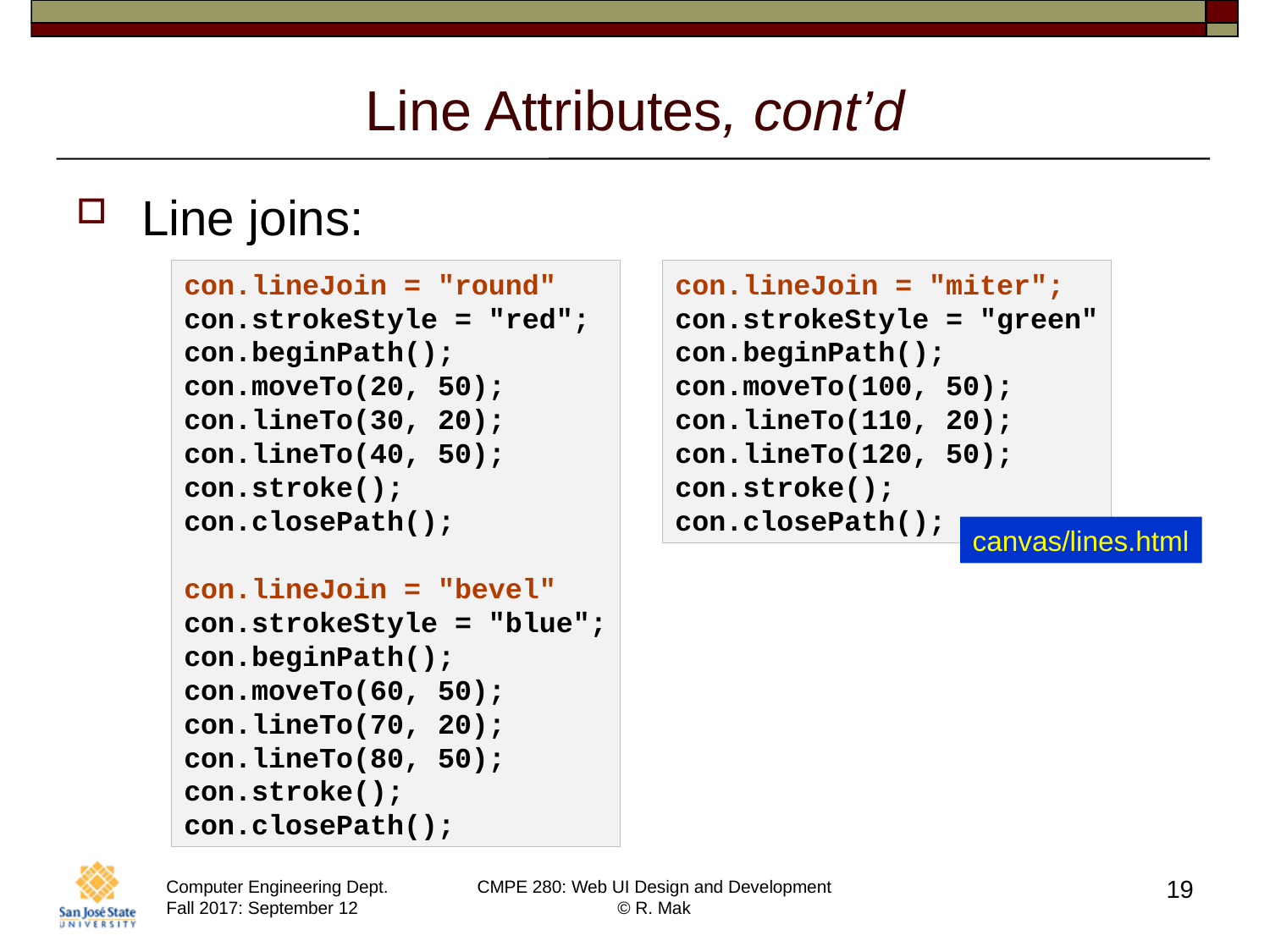

# Line Attributes, cont’d
Line joins:
con.lineJoin = "round"
con.strokeStyle = "red";
con.beginPath();
con.moveTo(20, 50);
con.lineTo(30, 20);
con.lineTo(40, 50);
con.stroke();
con.closePath();

con.lineJoin = "bevel"
con.strokeStyle = "blue";
con.beginPath();
con.moveTo(60, 50);
con.lineTo(70, 20);
con.lineTo(80, 50);
con.stroke();
con.closePath();
con.lineJoin = "miter";
con.strokeStyle = "green"
con.beginPath();
con.moveTo(100, 50);
con.lineTo(110, 20);
con.lineTo(120, 50);
con.stroke();
con.closePath();
canvas/lines.html
19